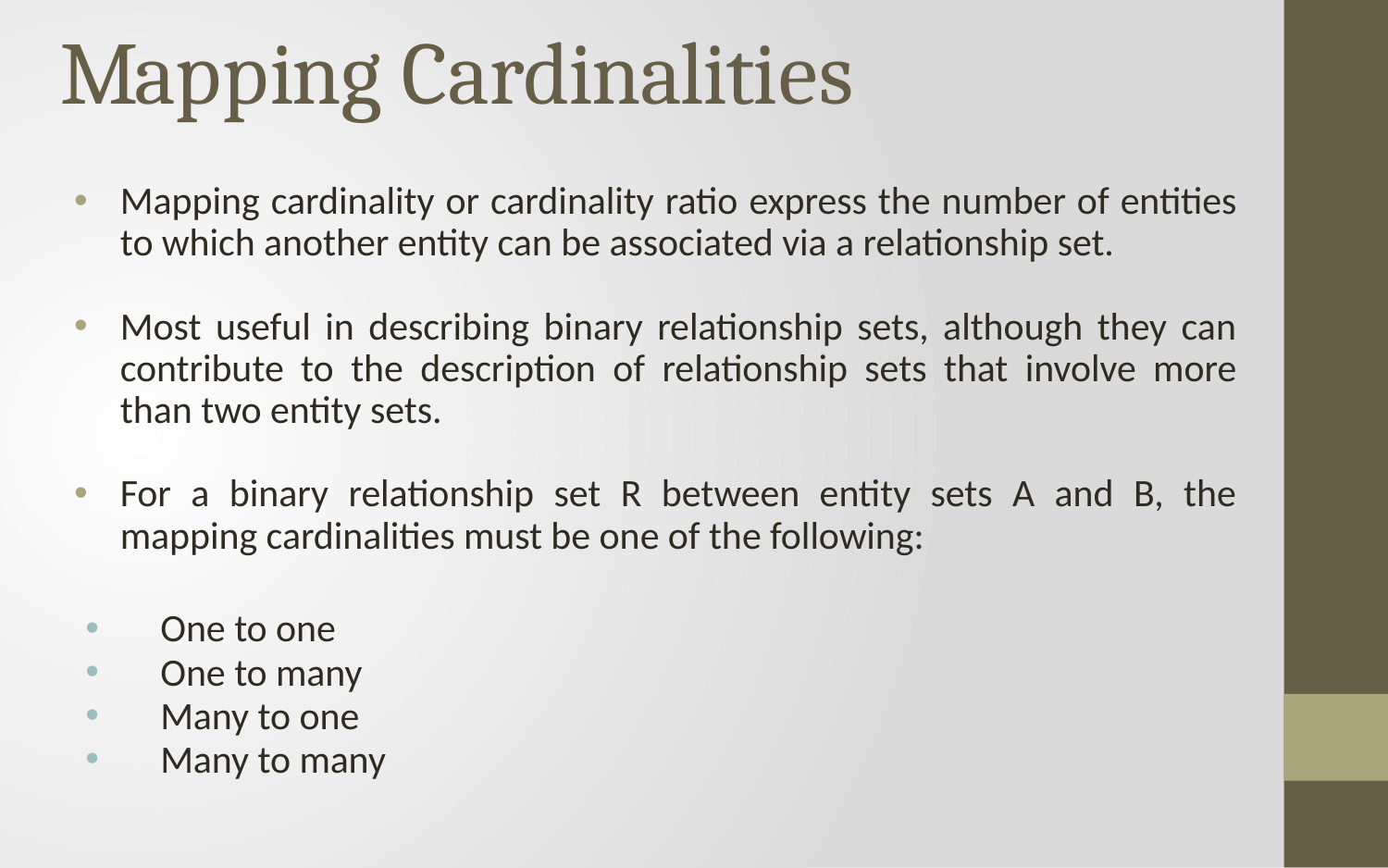

# Mapping Cardinalities

Mapping cardinality or cardinality ratio express the number of entities to which another entity can be associated via a relationship set.

Most useful in describing binary relationship sets, although they can contribute to the description of relationship sets that involve more than two entity sets.

For a binary relationship set R between entity sets A and B, the mapping cardinalities must be one of the following:

One to one
One to many
Many to one
Many to many